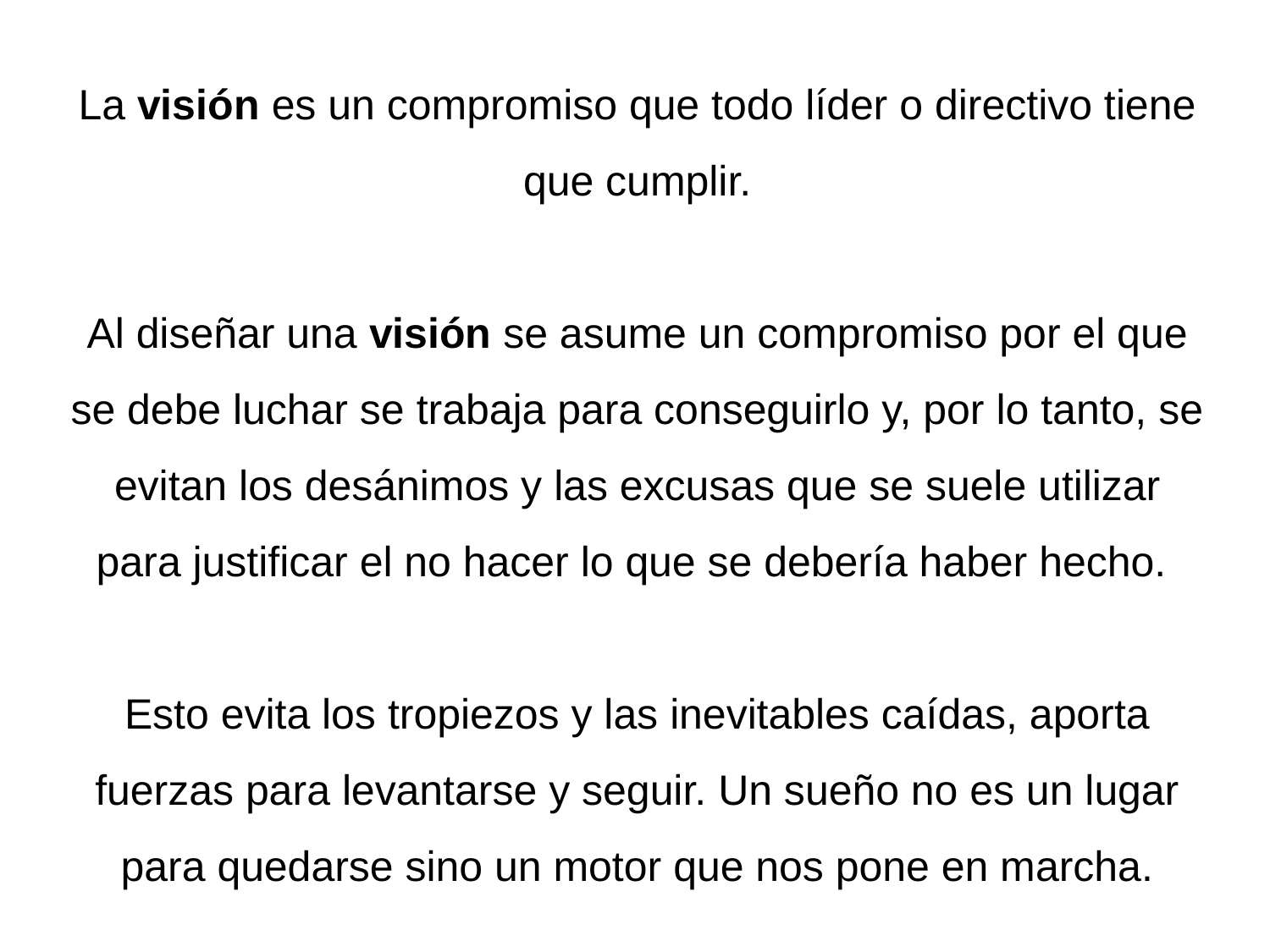

La visión es un compromiso que todo líder o directivo tiene que cumplir.

Al diseñar una visión se asume un compromiso por el que se debe luchar se trabaja para conseguirlo y, por lo tanto, se evitan los desánimos y las excusas que se suele utilizar para justificar el no hacer lo que se debería haber hecho.

Esto evita los tropiezos y las inevitables caídas, aporta fuerzas para levantarse y seguir. Un sueño no es un lugar para quedarse sino un motor que nos pone en marcha.